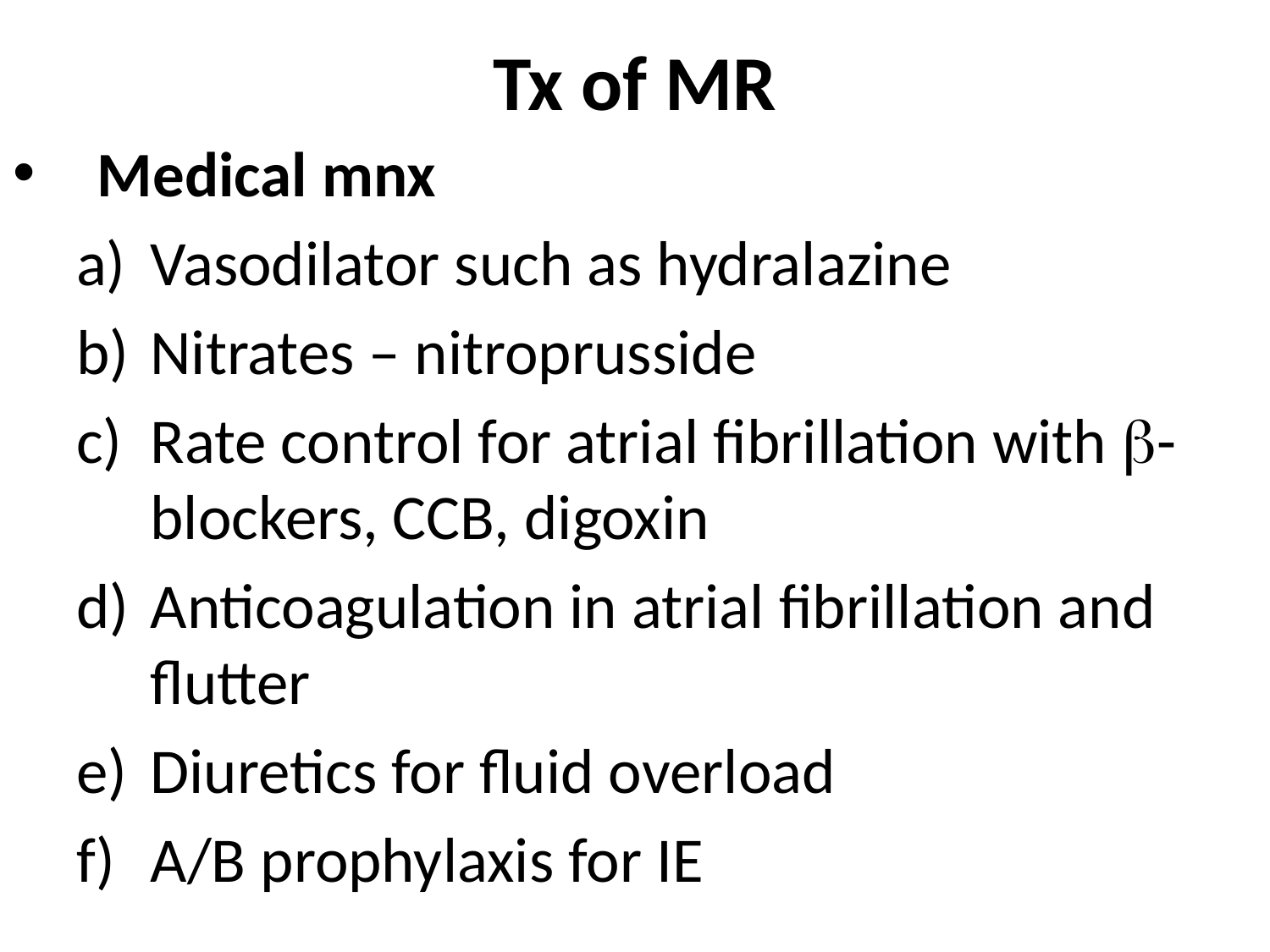

# Tx of MR
Medical mnx
Vasodilator such as hydralazine
Nitrates – nitroprusside
Rate control for atrial fibrillation with β-blockers, CCB, digoxin
Anticoagulation in atrial fibrillation and flutter
Diuretics for fluid overload
A/B prophylaxis for IE